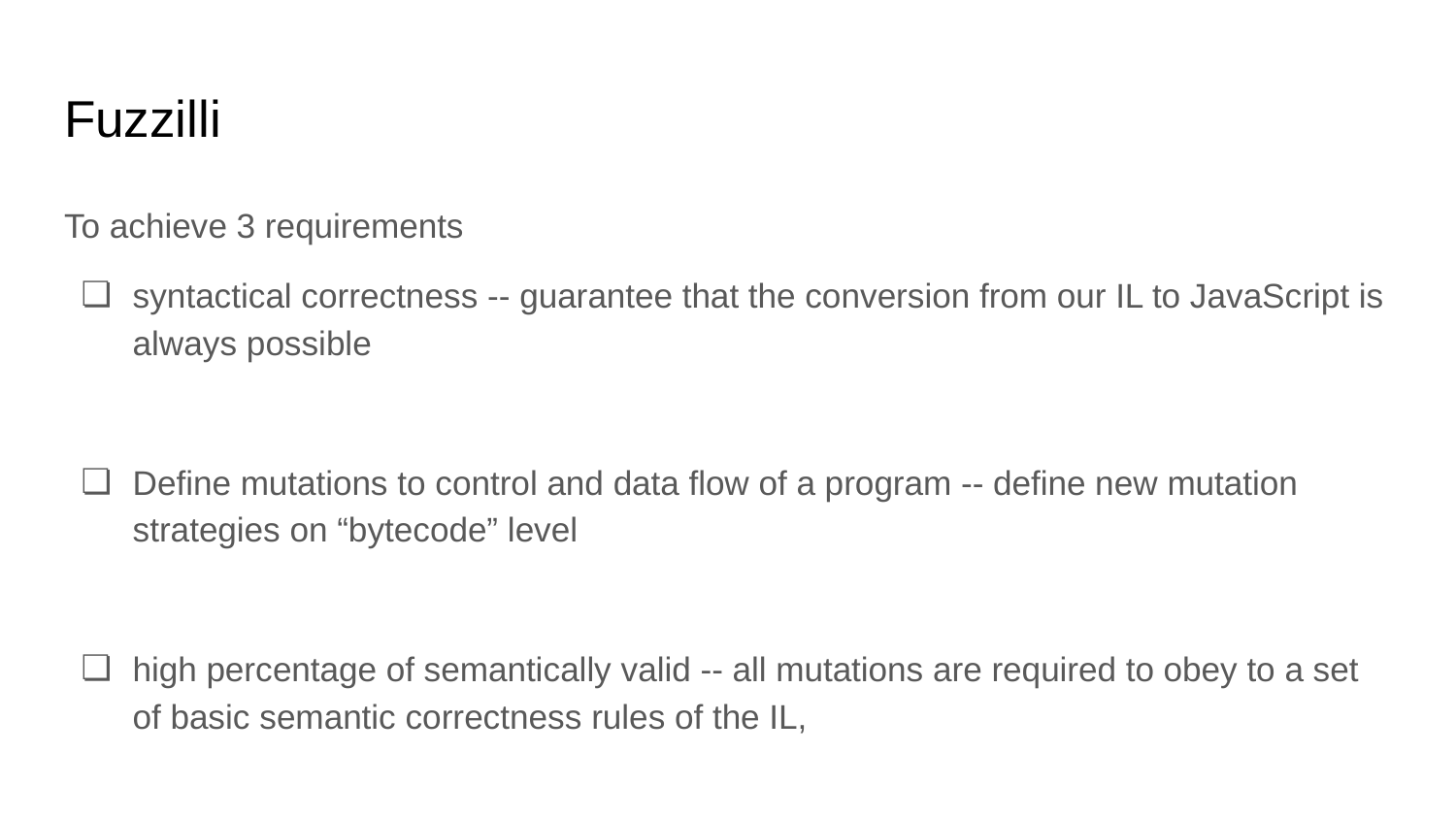

# Fuzzilli
To achieve 3 requirements
syntactical correctness -- guarantee that the conversion from our IL to JavaScript is always possible

Define mutations to control and data flow of a program -- define new mutation strategies on “bytecode” level

high percentage of semantically valid -- all mutations are required to obey to a set of basic semantic correctness rules of the IL,